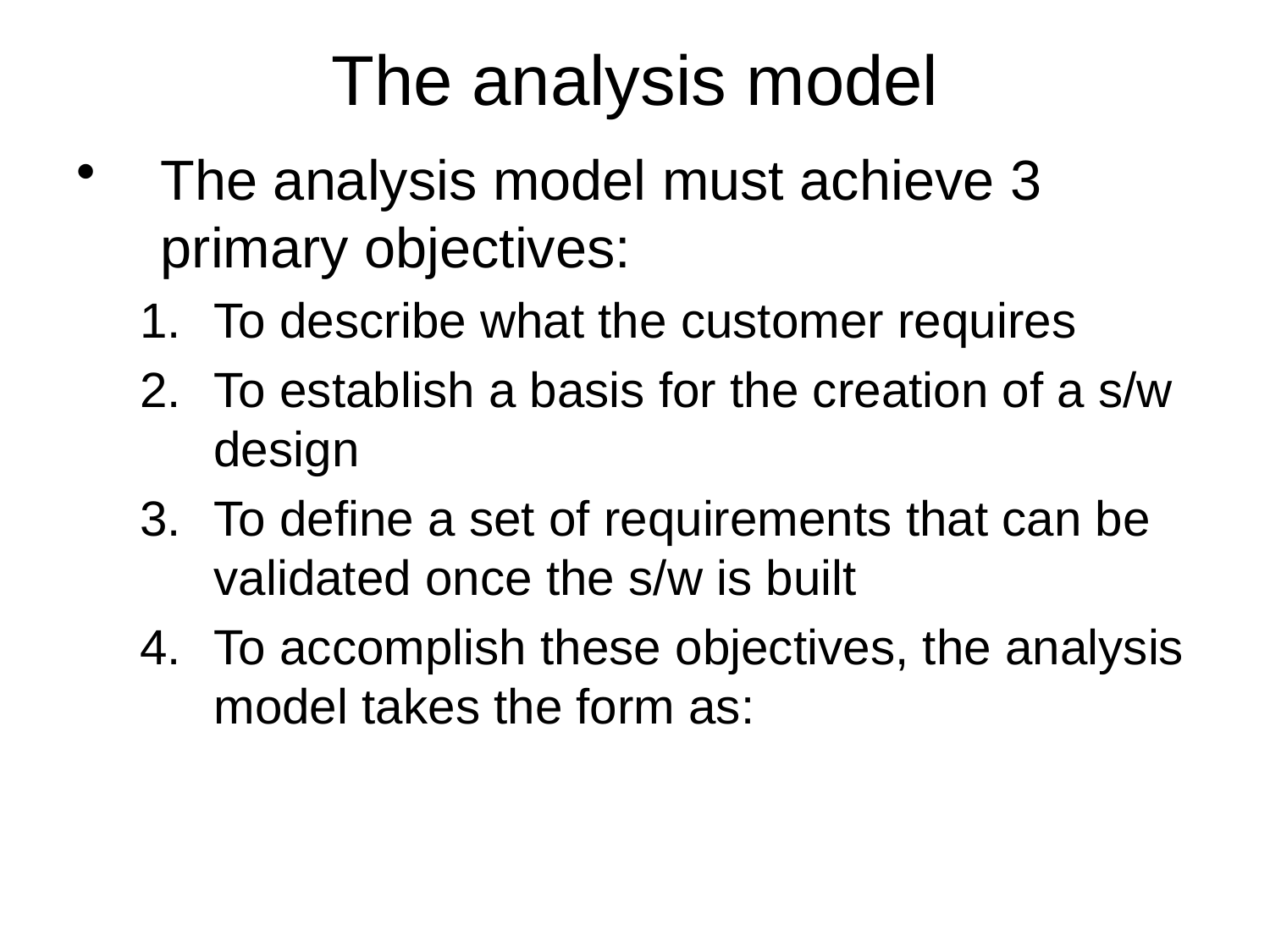

# The analysis model
The analysis model must achieve 3 primary objectives:
To describe what the customer requires
To establish a basis for the creation of a s/w design
To define a set of requirements that can be validated once the s/w is built
To accomplish these objectives, the analysis model takes the form as: